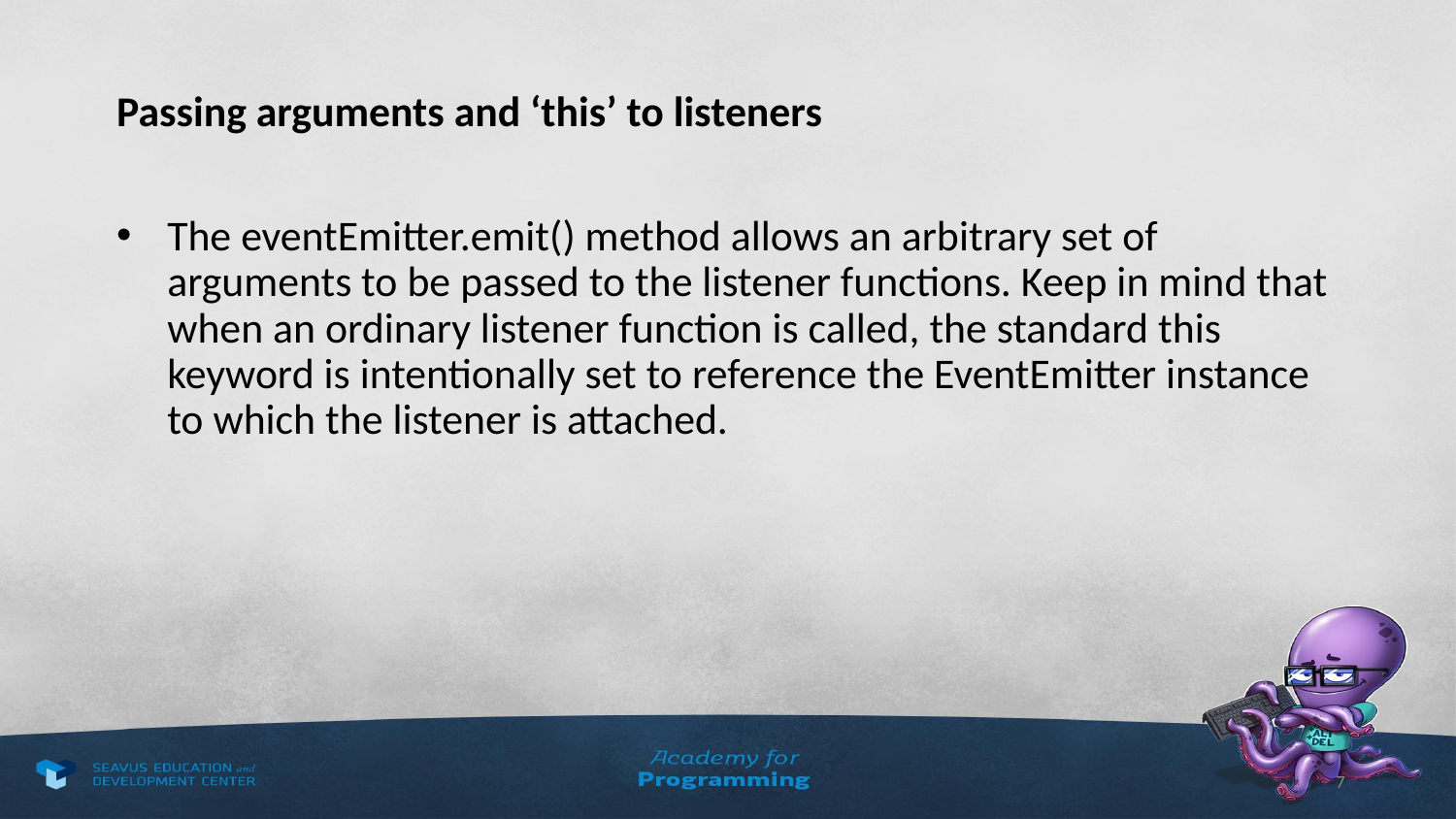

Passing arguments and ‘this’ to listeners

The eventEmitter.emit() method allows an arbitrary set of arguments to be passed to the listener functions. Keep in mind that when an ordinary listener function is called, the standard this keyword is intentionally set to reference the EventEmitter instance to which the listener is attached.
7